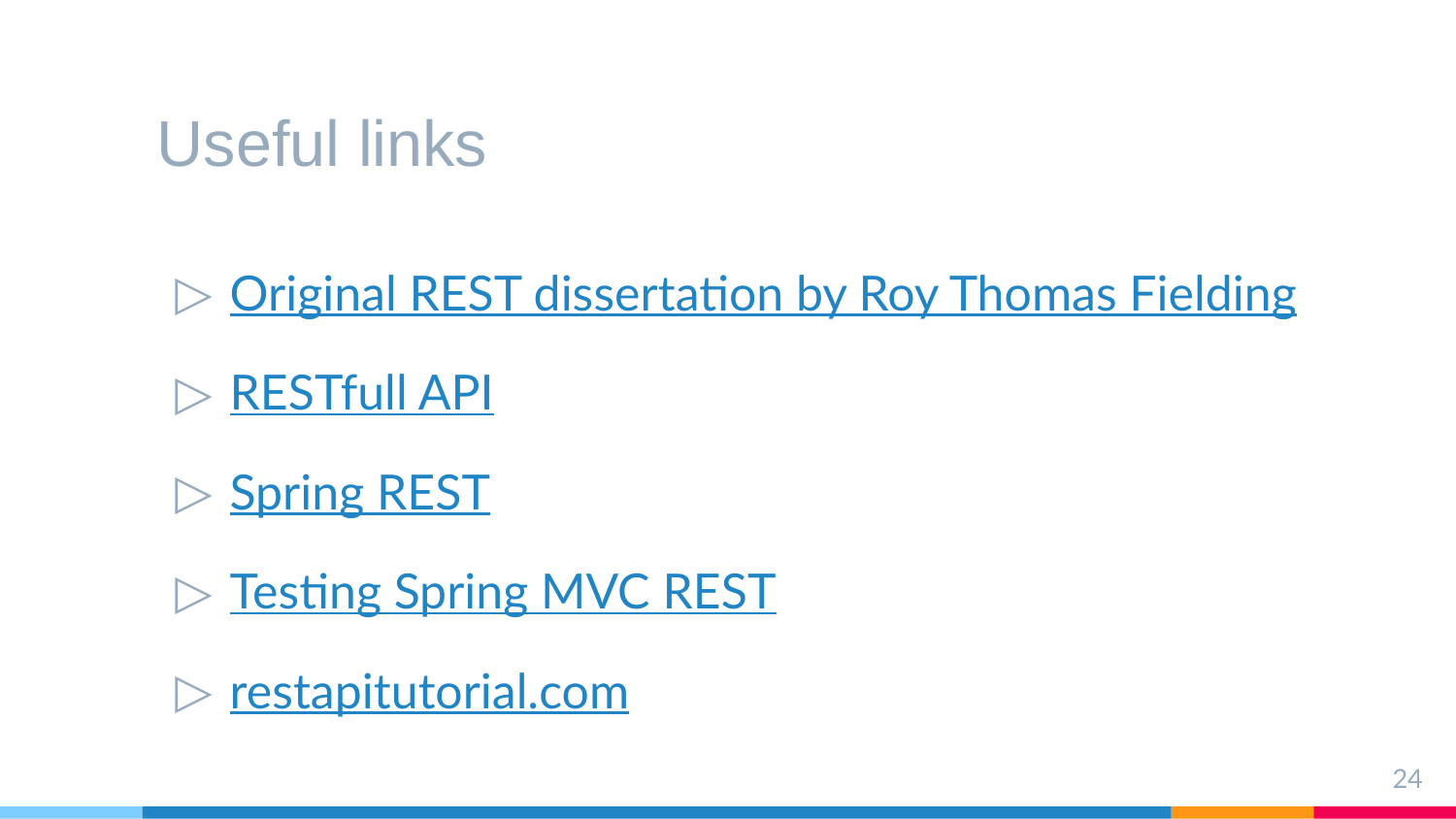

# Useful links
Original REST dissertation by Roy Thomas Fielding
RESTfull API
Spring REST
Testing Spring MVC REST
restapitutorial.com
24